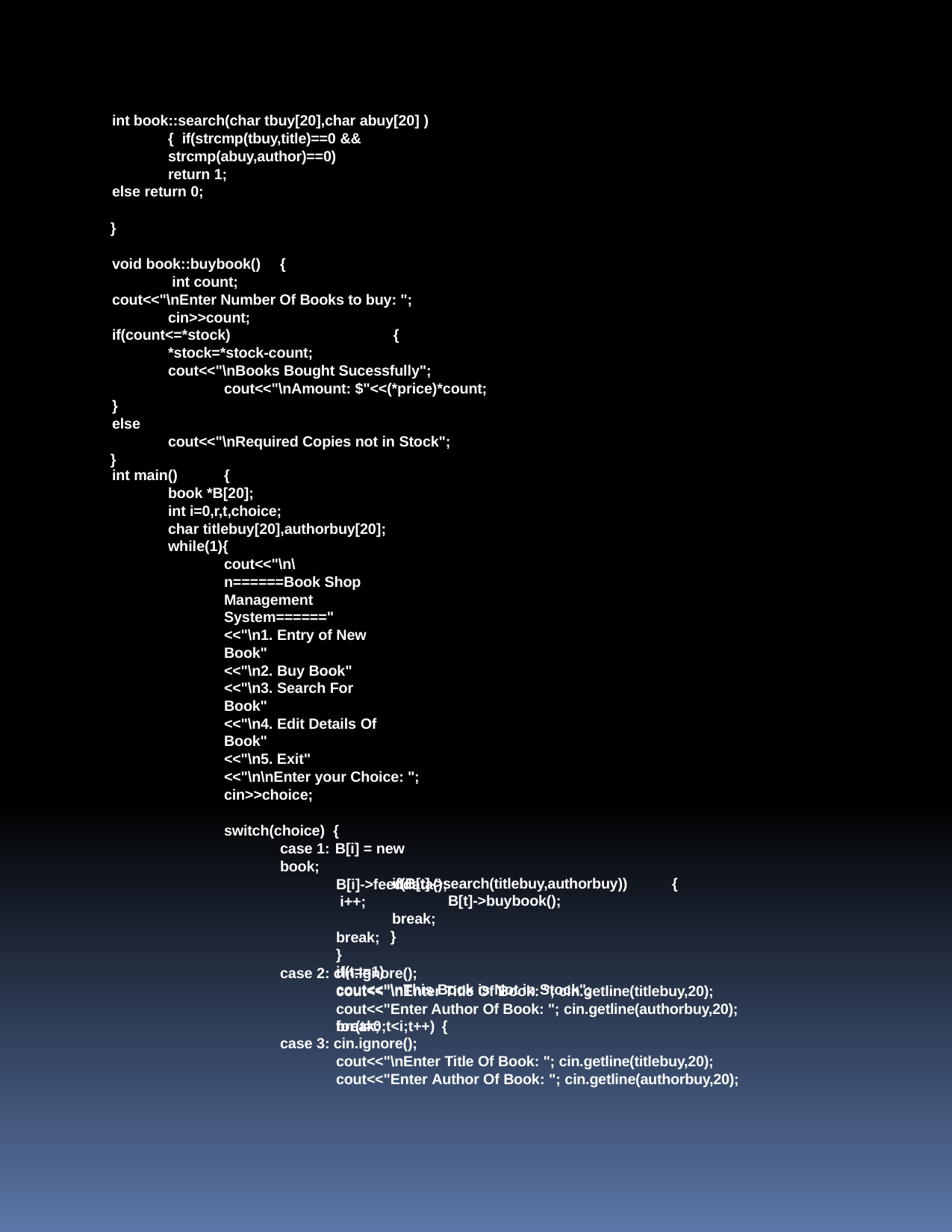

int book::search(char tbuy[20],char abuy[20] ) {  if(strcmp(tbuy,title)==0 && strcmp(abuy,author)==0)
return 1;
else return 0;

}

void book::buybook()	{  int count;
cout<<"\nEnter Number Of Books to buy: ";  cin>>count;
if(count<=*stock)	{
*stock=*stock-count;
cout<<"\nBooks Bought Sucessfully";  cout<<"\nAmount: $"<<(*price)*count;
}
else
cout<<"\nRequired Copies not in Stock";
}
int main()
{
book *B[20];
int i=0,r,t,choice;
char titlebuy[20],authorbuy[20];  while(1){
cout<<"\n\n======Book Shop Management System======"
<<"\n1. Entry of New Book"
<<"\n2. Buy Book"
<<"\n3. Search For Book"
<<"\n4. Edit Details Of Book"
<<"\n5. Exit"
<<"\n\nEnter your Choice: ";  cin>>choice;

switch(choice) {
case 1: B[i] = new book;
B[i]->feeddata();  i++;	break;

case 2: cin.ignore();
cout<<"\nEnter Title Of Book: "; cin.getline(titlebuy,20);  cout<<"Enter Author Of Book: "; cin.getline(authorbuy,20);  for(t=0;t<i;t++) {
if(B[t]->search(titlebuy,authorbuy))  B[t]->buybook();
break;
}
{
}
if(t==1)
cout<<"\nThis Book is Not in Stock";

break;
case 3: cin.ignore();
cout<<"\nEnter Title Of Book: "; cin.getline(titlebuy,20);  cout<<"Enter Author Of Book: "; cin.getline(authorbuy,20);